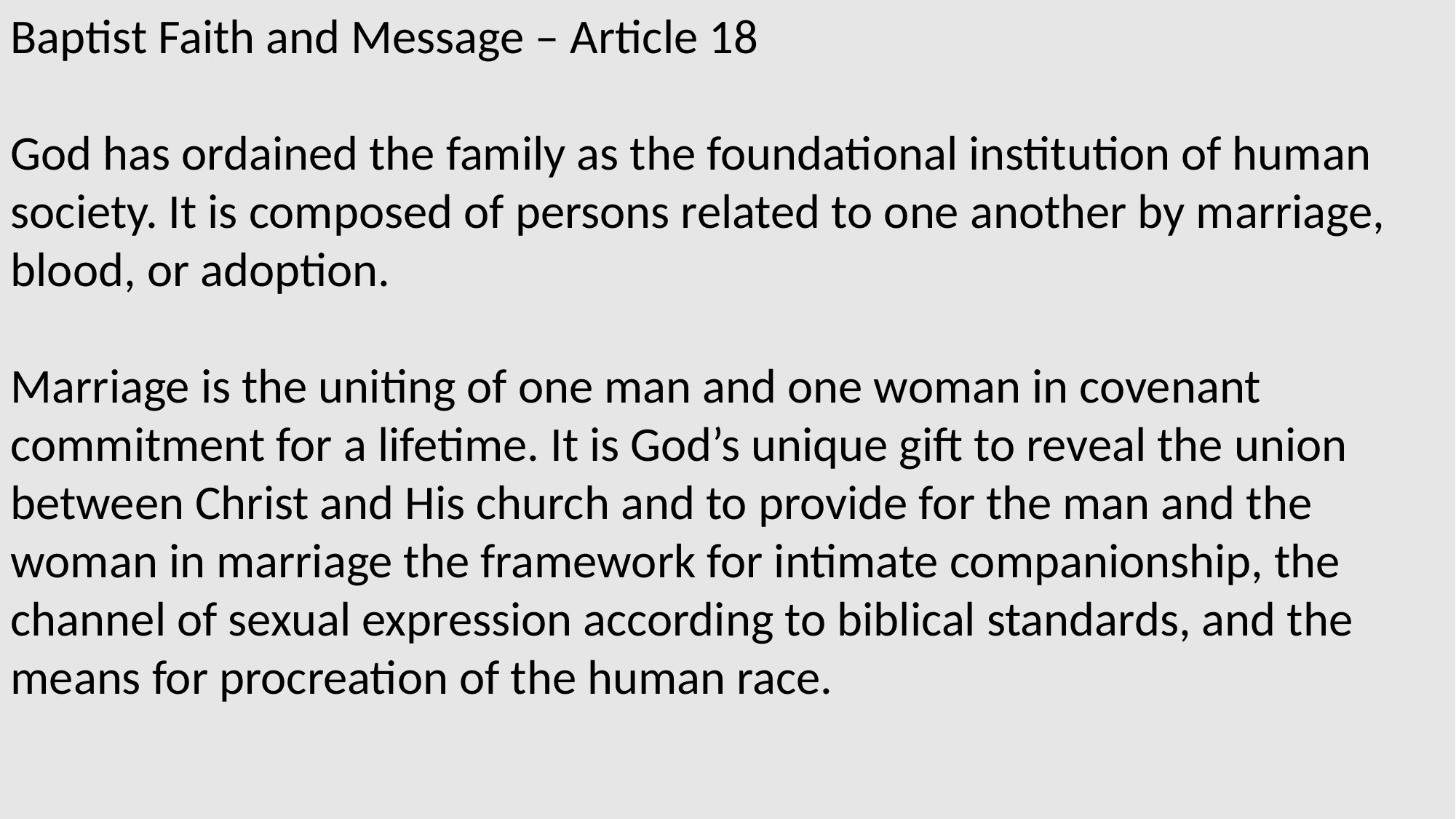

Baptist Faith and Message – Article 18

God has ordained the family as the foundational institution of human society. It is composed of persons related to one another by marriage, blood, or adoption.

Marriage is the uniting of one man and one woman in covenant commitment for a lifetime. It is God’s unique gift to reveal the union between Christ and His church and to provide for the man and the woman in marriage the framework for intimate companionship, the channel of sexual expression according to biblical standards, and the means for procreation of the human race.